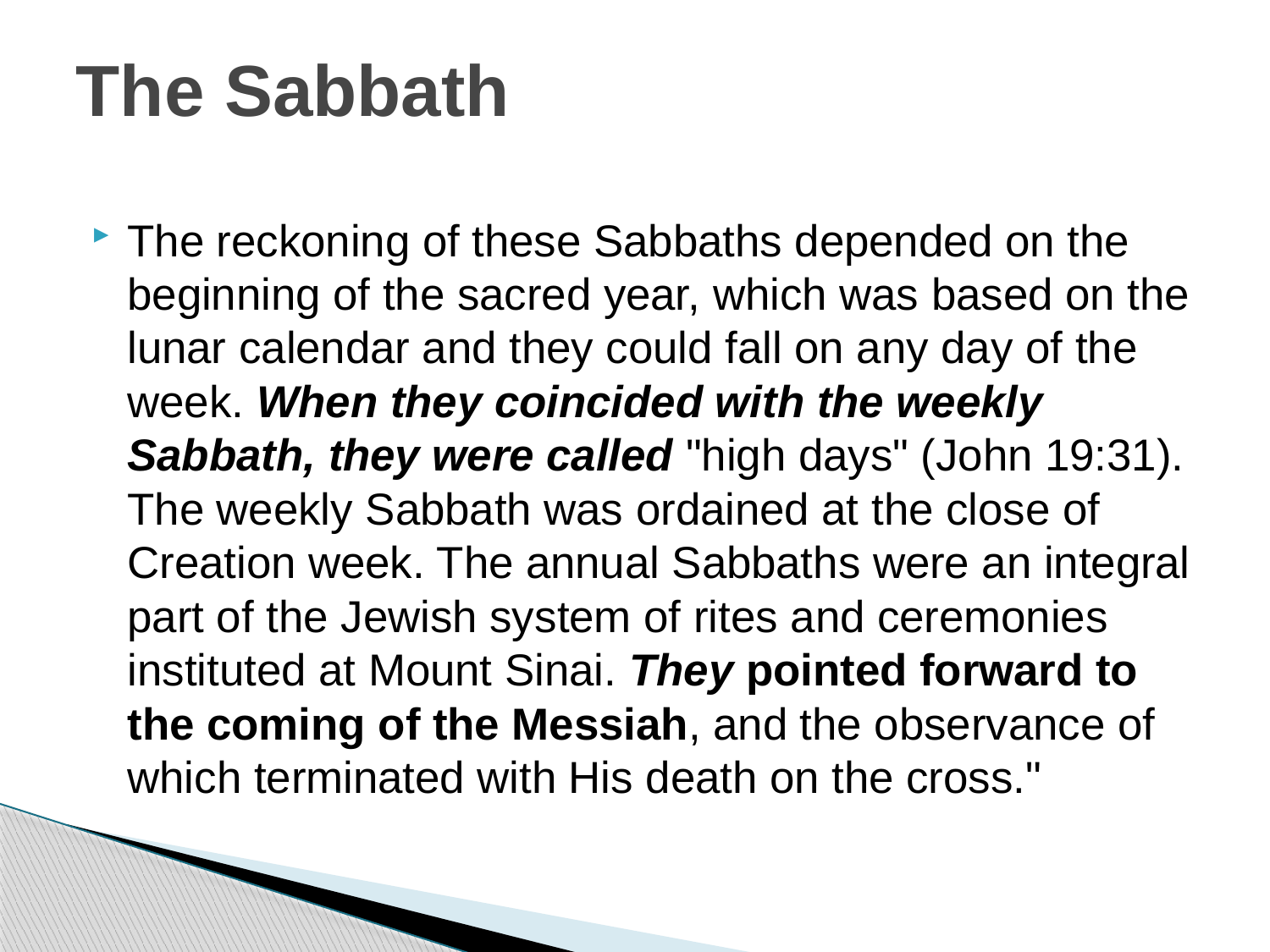

# The Sabbath
The reckoning of these Sabbaths depended on the beginning of the sacred year, which was based on the lunar calendar and they could fall on any day of the week. When they coincided with the weekly Sabbath, they were called "high days" (John 19:31). The weekly Sabbath was ordained at the close of Creation week. The annual Sabbaths were an integral part of the Jewish system of rites and ceremonies instituted at Mount Sinai. They pointed forward to the coming of the Messiah, and the observance of which terminated with His death on the cross."